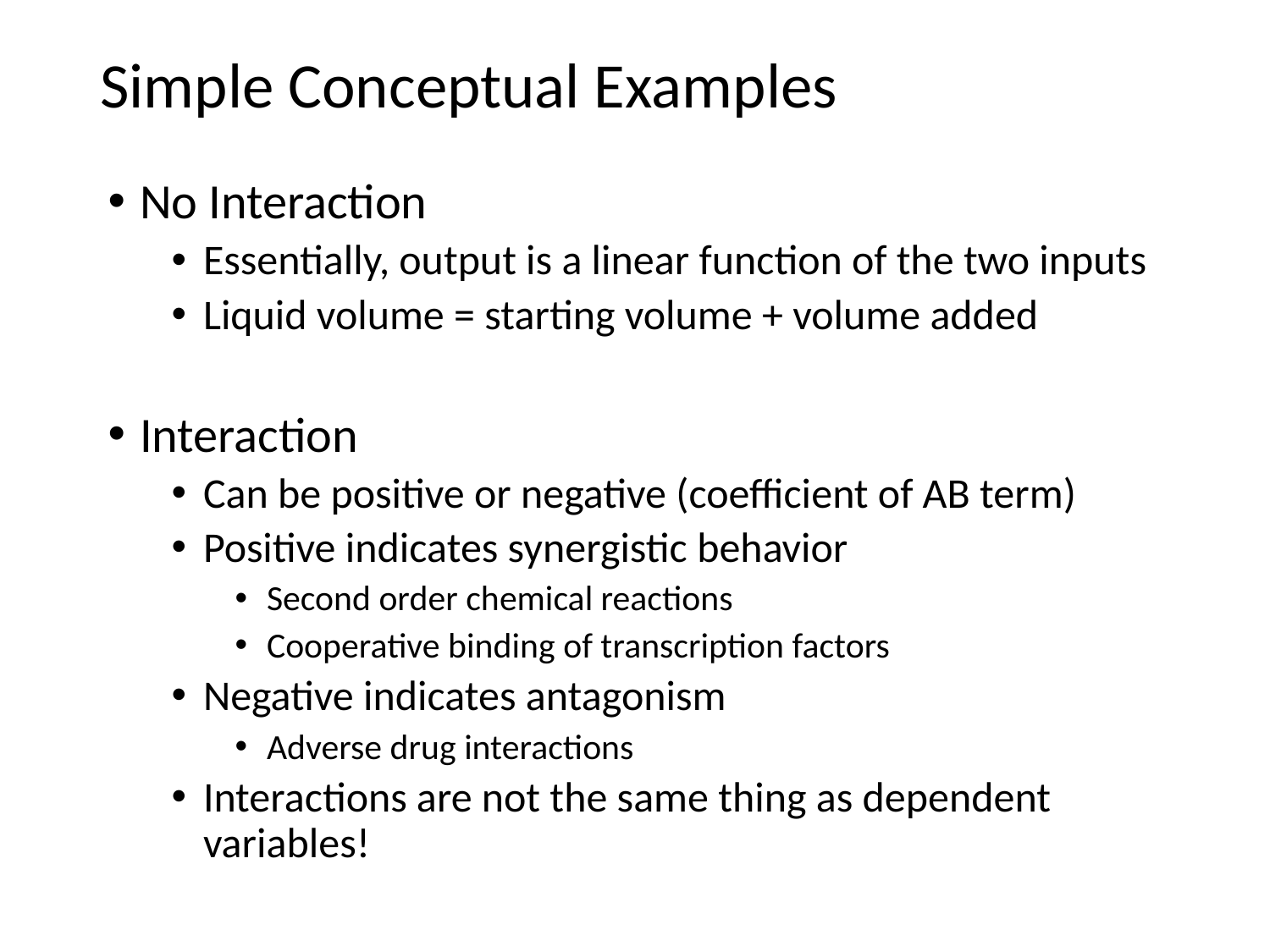

# Simple Conceptual Examples
No Interaction
Essentially, output is a linear function of the two inputs
Liquid volume = starting volume + volume added

Interaction
Can be positive or negative (coefficient of AB term)
Positive indicates synergistic behavior
Second order chemical reactions
Cooperative binding of transcription factors
Negative indicates antagonism
Adverse drug interactions
Interactions are not the same thing as dependent variables!